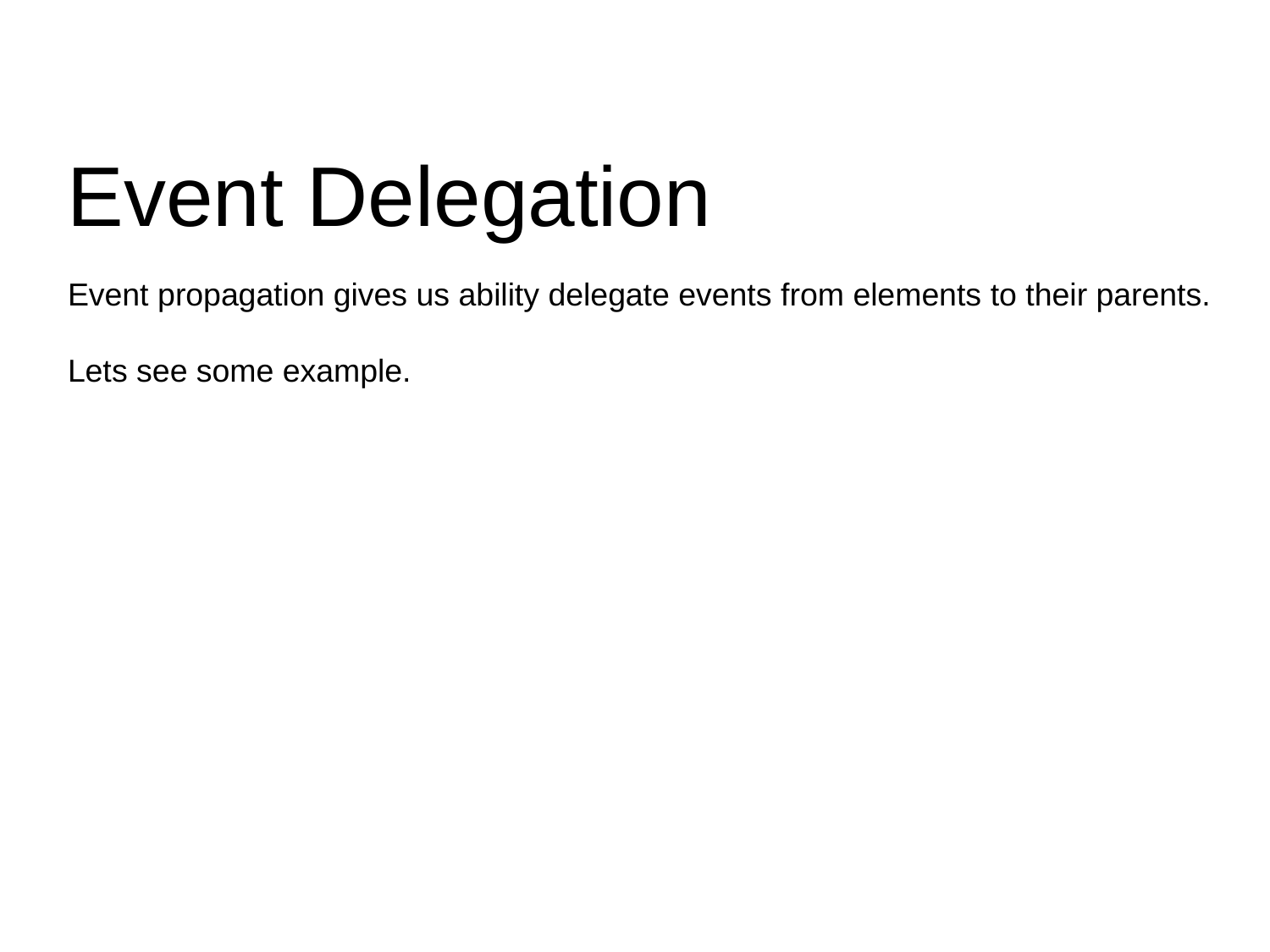

Event Delegation
Event propagation gives us ability delegate events from elements to their parents.

Lets see some example.